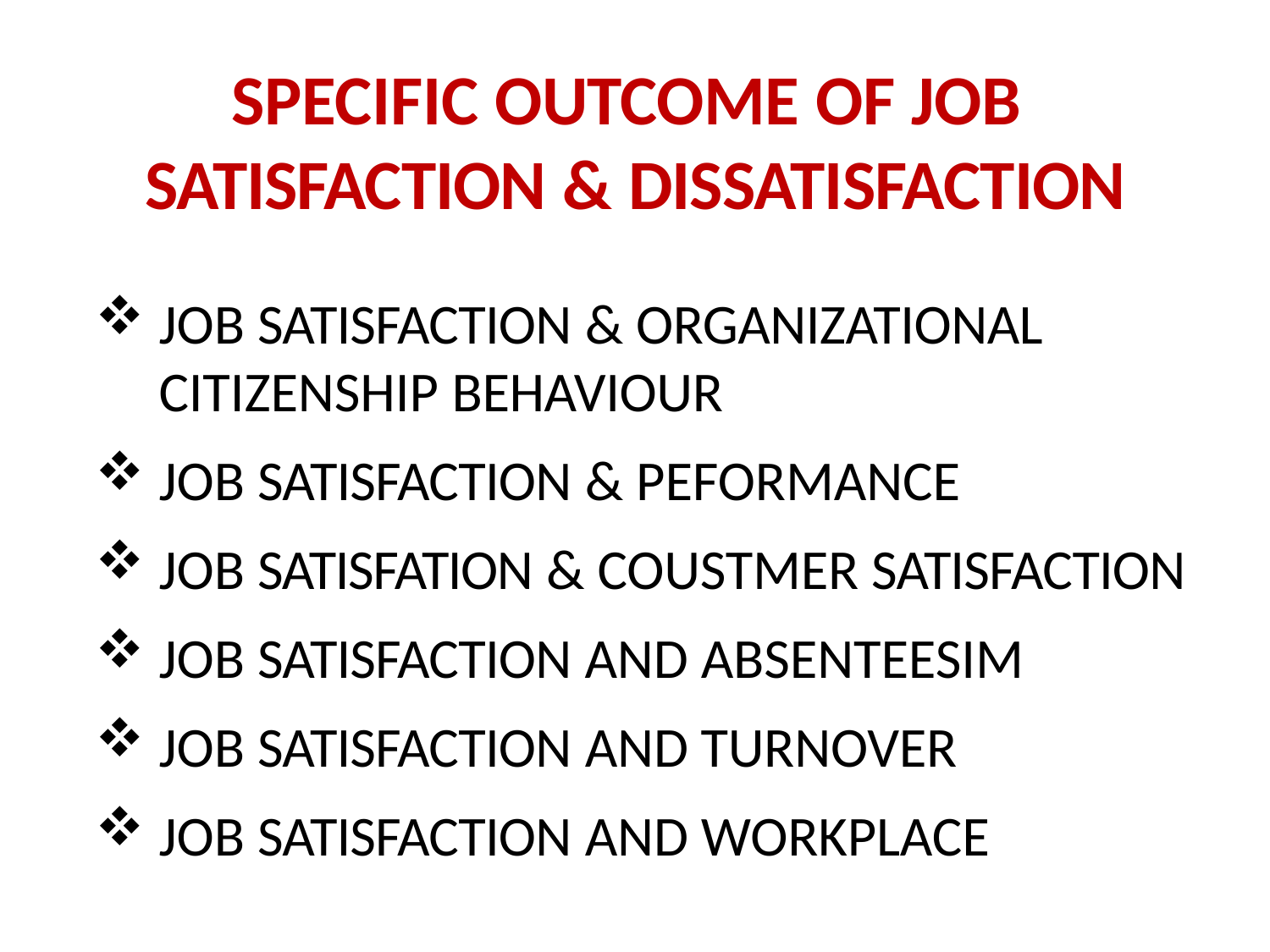

# SPECIFIC OUTCOME OF JOB  SATISFACTION & DISSATISFACTION
JOB SATISFACTION & ORGANIZATIONAL  CITIZENSHIP BEHAVIOUR
JOB SATISFACTION & PEFORMANCE
JOB SATISFATION & COUSTMER SATISFACTION
JOB SATISFACTION AND ABSENTEESIM
JOB SATISFACTION AND TURNOVER
JOB SATISFACTION AND WORKPLACE